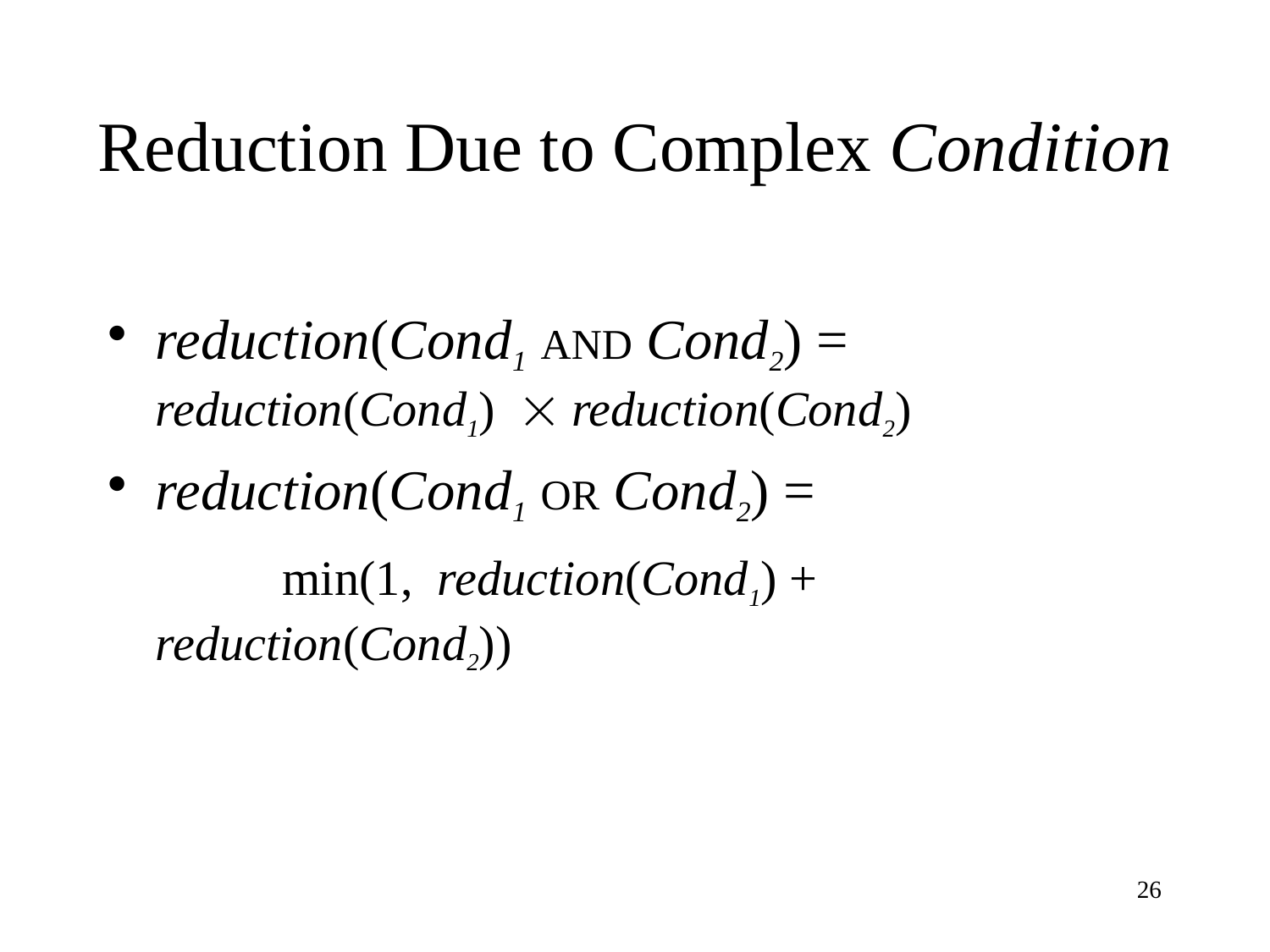

# Reduction Due to Complex Condition
reduction(Cond1 AND Cond2) =  	reduction(Cond1)  × reduction(Cond2)
reduction(Cond1 OR Cond2) =
		min(1,  reduction(Cond1) + reduction(Cond2))
26